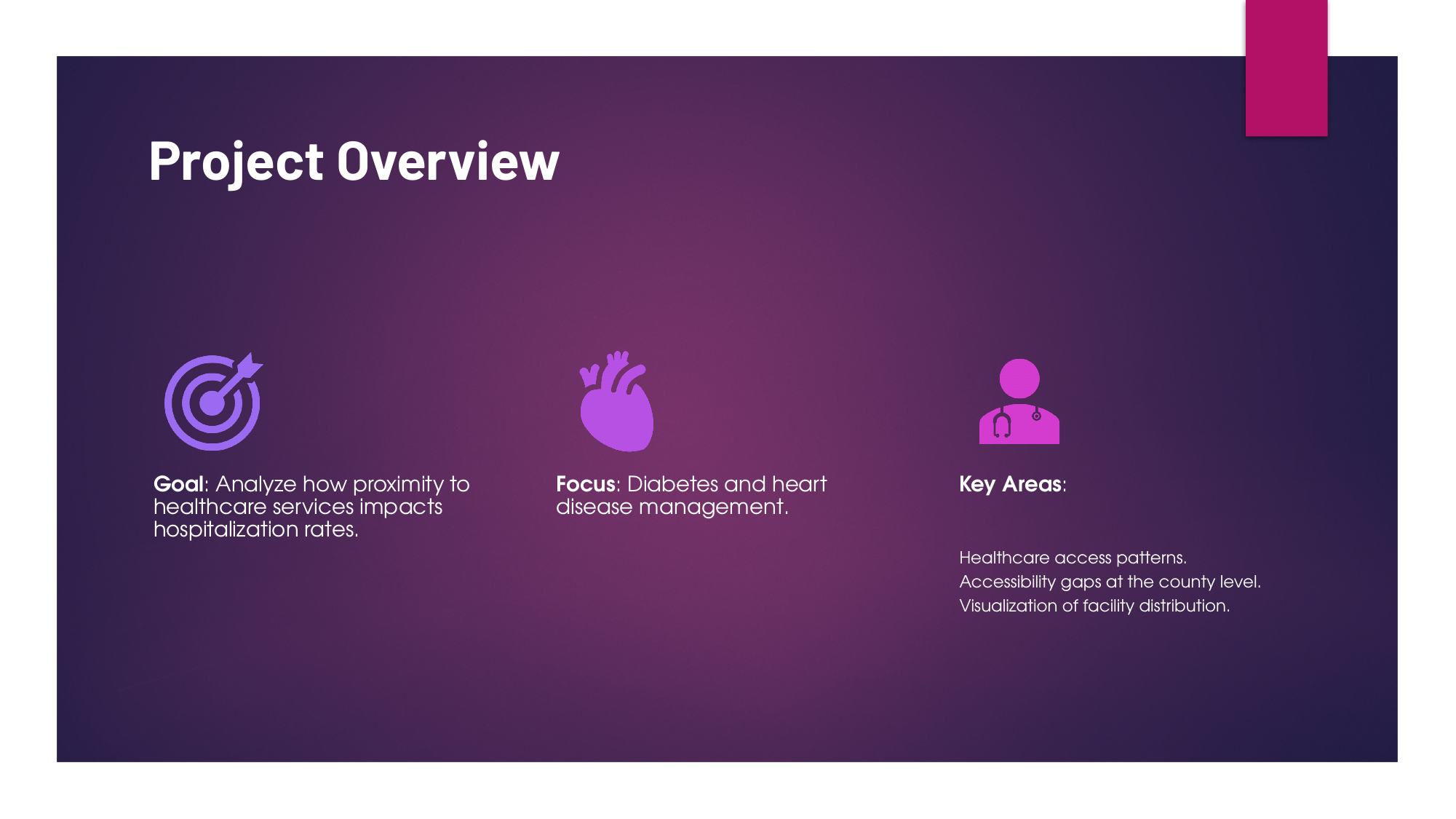

# Project Overview
Goal: Analyze how proximity to healthcare services impacts hospitalization rates.
Focus: Diabetes and heart disease management.
Key Areas:
Healthcare access patterns.
Accessibility gaps at the county level.
Visualization of facility distribution.